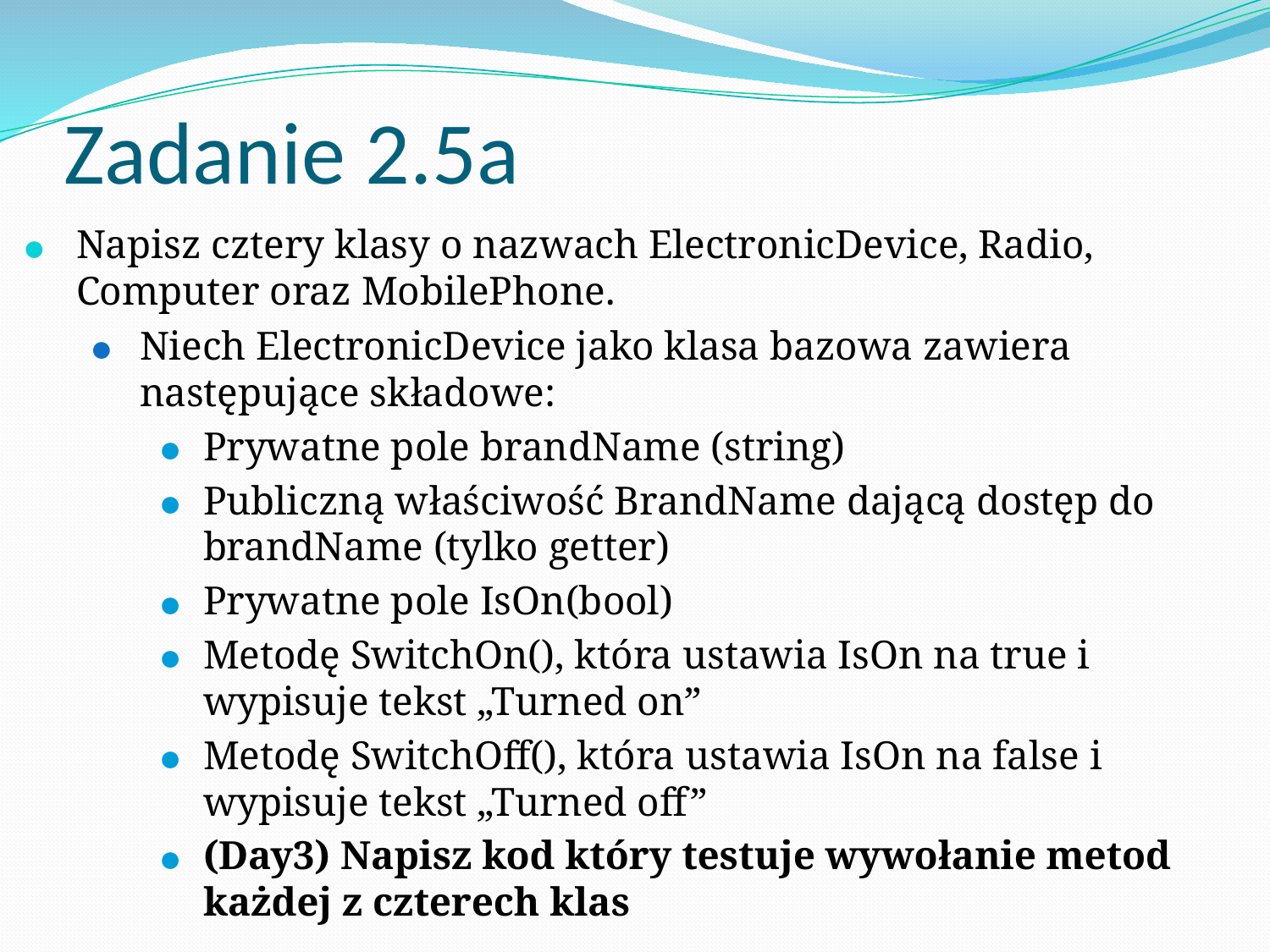

# Zadanie 2.5a
Napisz cztery klasy o nazwach ElectronicDevice, Radio, Computer oraz MobilePhone.
Niech ElectronicDevice jako klasa bazowa zawiera następujące składowe:
Prywatne pole brandName (string)
Publiczną właściwość BrandName dającą dostęp do brandName (tylko getter)
Prywatne pole IsOn(bool)
Metodę SwitchOn(), która ustawia IsOn na true i wypisuje tekst „Turned on”
Metodę SwitchOff(), która ustawia IsOn na false i wypisuje tekst „Turned off”
(Day3) Napisz kod który testuje wywołanie metod każdej z czterech klas